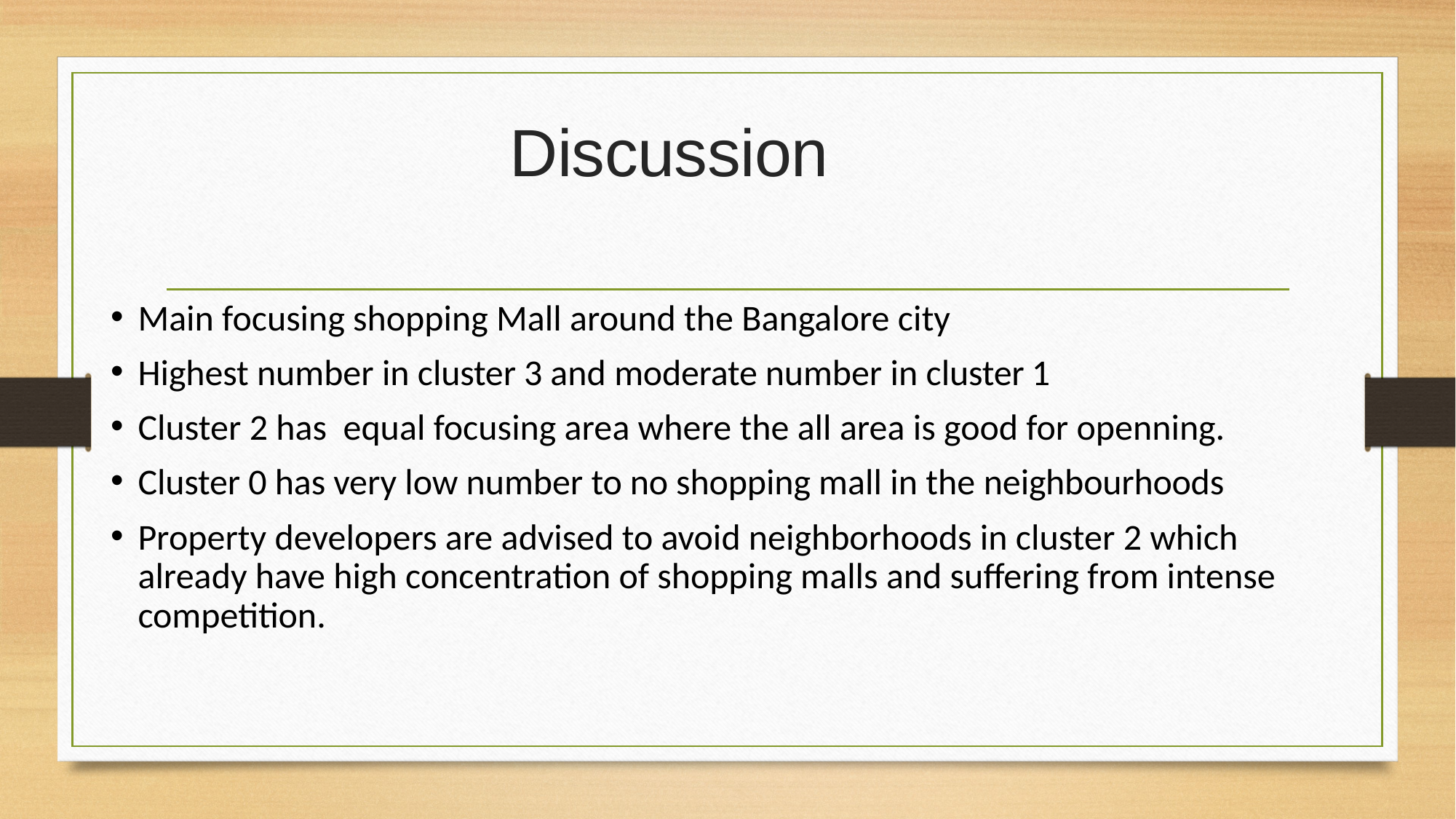

# Discussion
Main focusing shopping Mall around the Bangalore city
Highest number in cluster 3 and moderate number in cluster 1
Cluster 2 has  equal focusing area where the all area is good for openning.
Cluster 0 has very low number to no shopping mall in the neighbourhoods
Property developers are advised to avoid neighborhoods in cluster 2 which already have high concentration of shopping malls and suffering from intense competition.